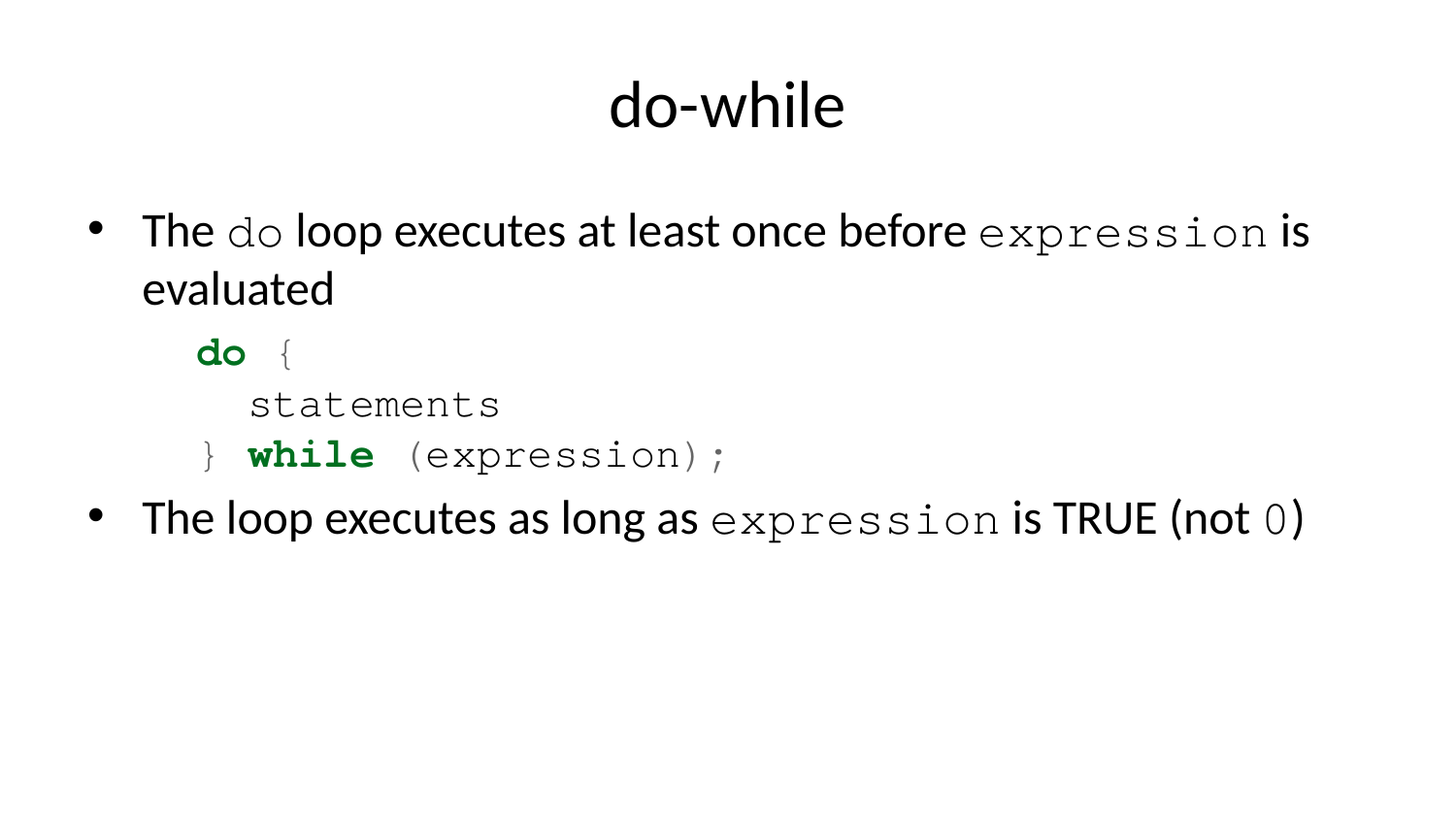

# do-while
The do loop executes at least once before expression is evaluated
do {
  statements
} while (expression);
The loop executes as long as expression is TRUE (not 0)